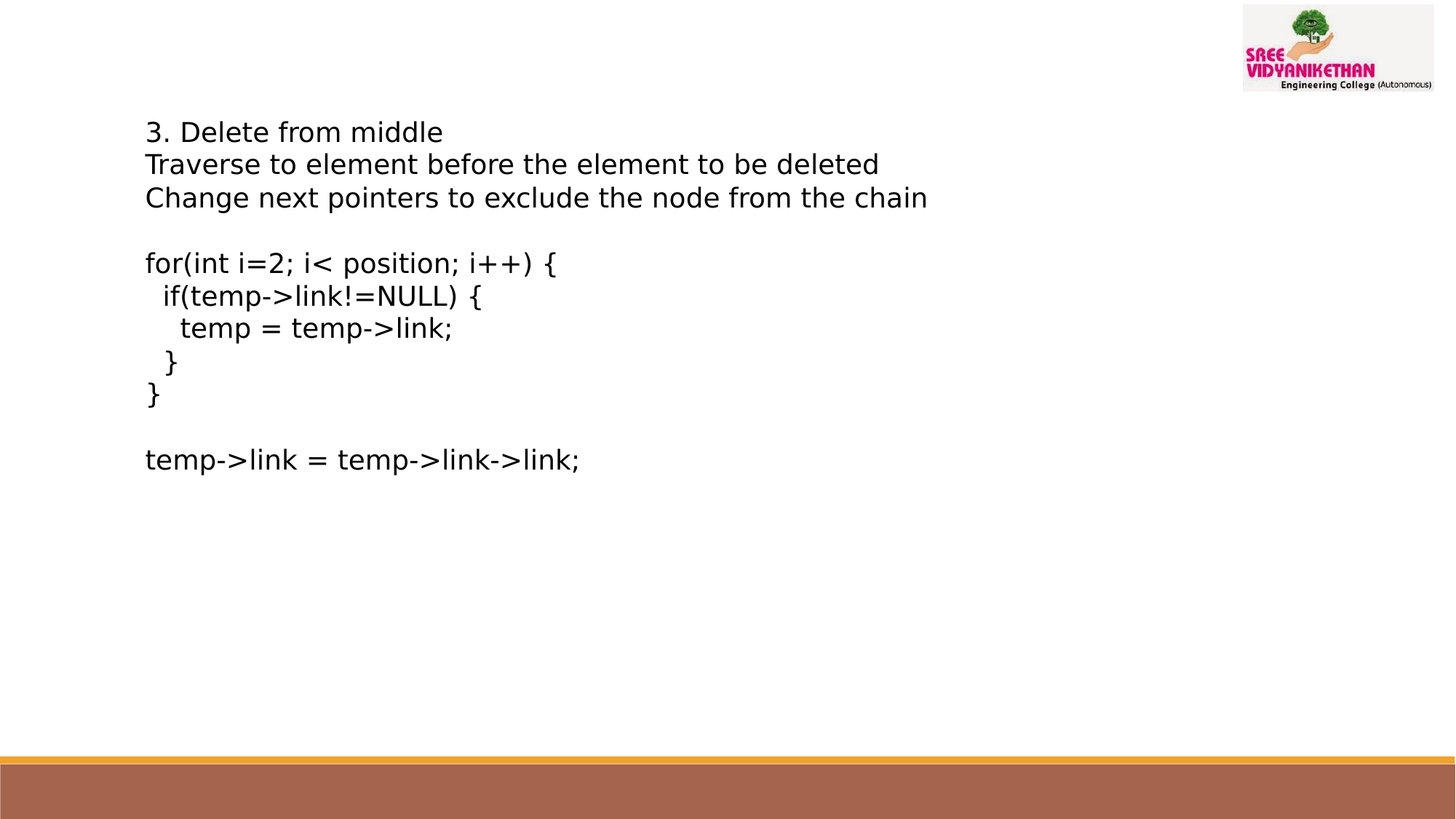

3. Delete from middle
Traverse to element before the element to be deleted
Change next pointers to exclude the node from the chain

for(int i=2; i< position; i++) {
  if(temp->link!=NULL) {
    temp = temp->link;
  }
}

temp->link = temp->link->link;